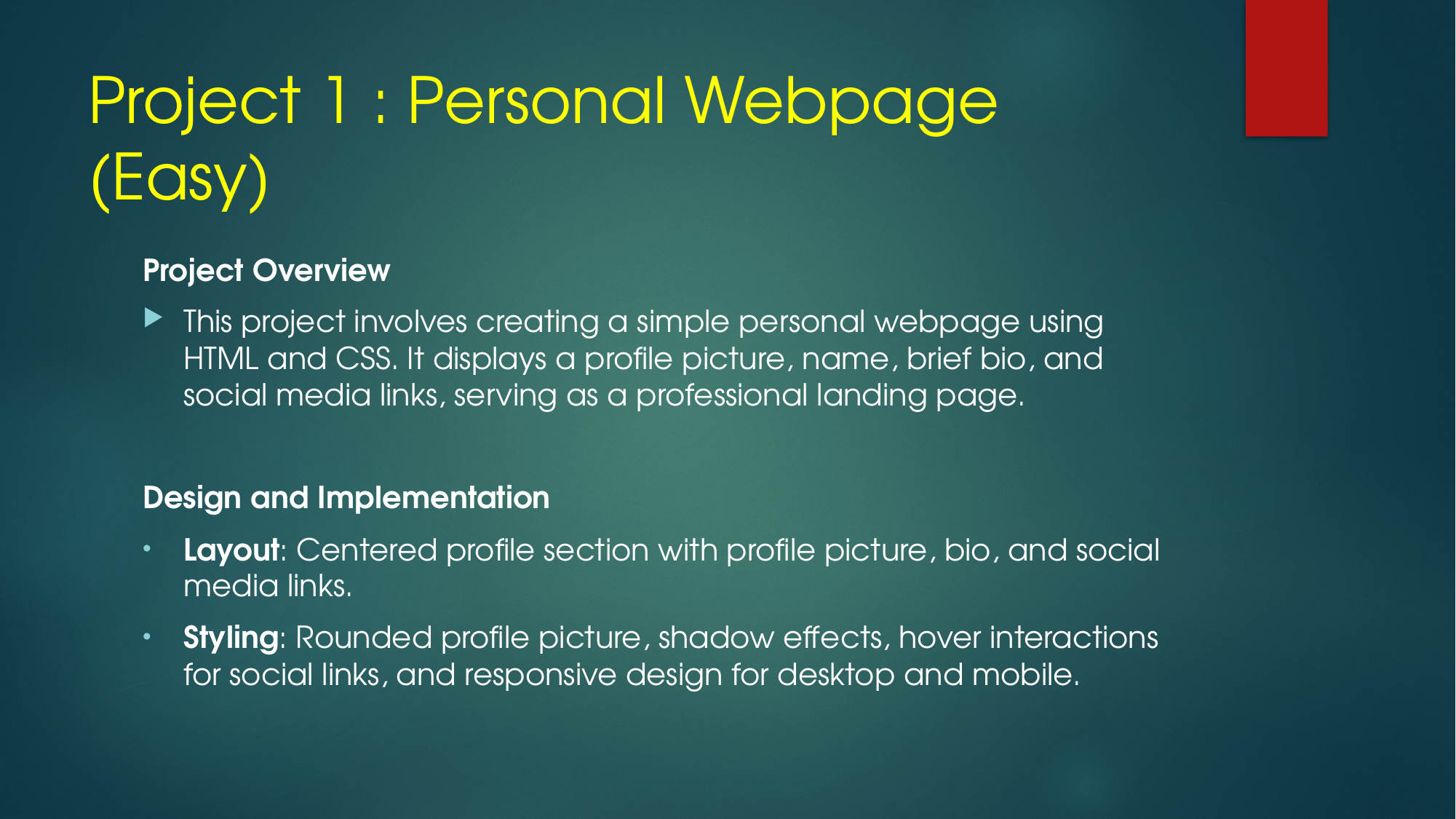

# Project 1 : Personal Webpage (Easy)
Project Overview
This project involves creating a simple personal webpage using HTML and CSS. It displays a profile picture, name, brief bio, and social media links, serving as a professional landing page.

Design and Implementation
Layout: Centered profile section with profile picture, bio, and social media links.
Styling: Rounded profile picture, shadow effects, hover interactions for social links, and responsive design for desktop and mobile.